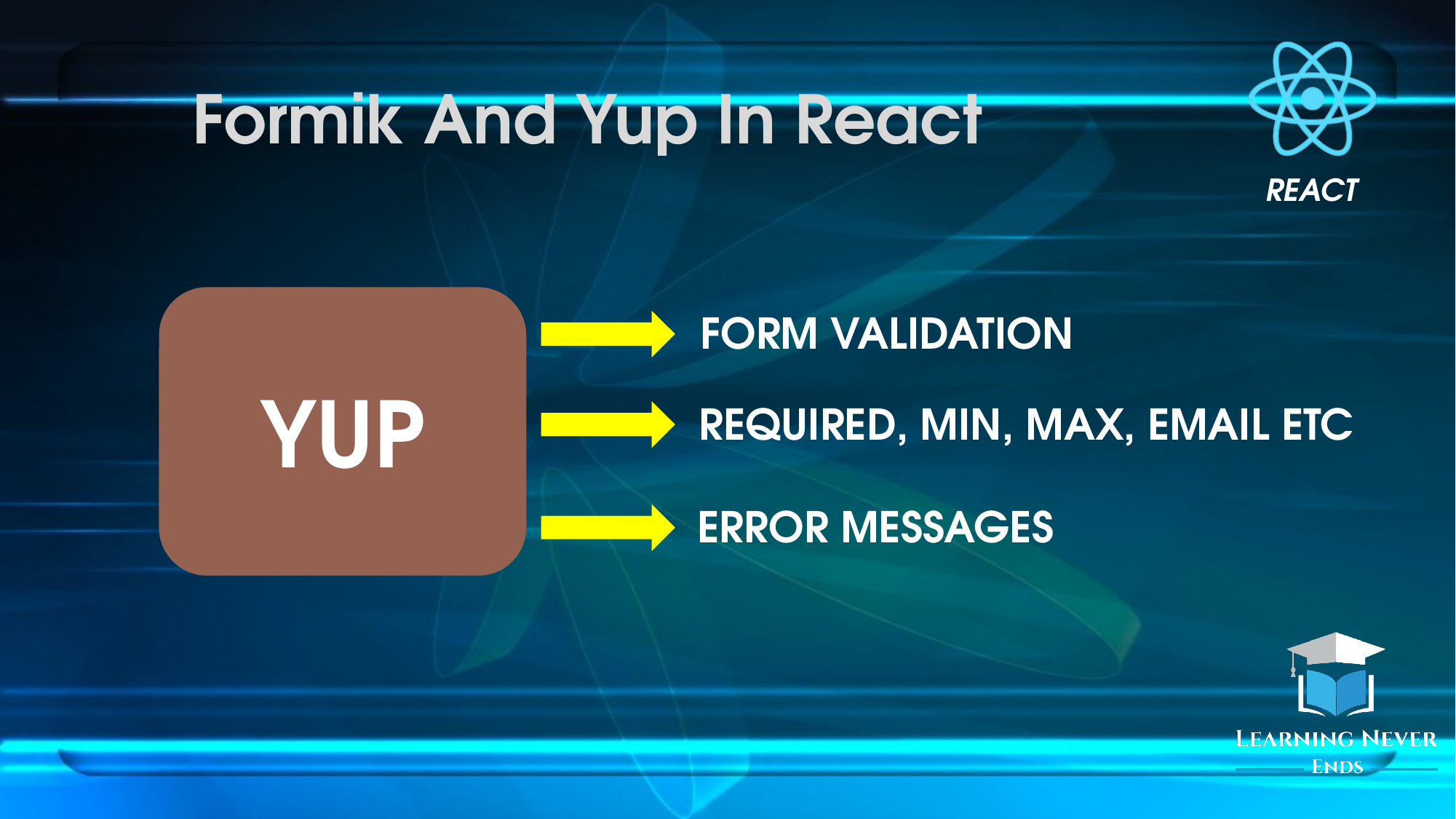

# Formik And Yup In React
YUP
FORM VALIDATION

REQUIRED, MIN, MAX, EMAIL ETC

ERROR MESSAGES